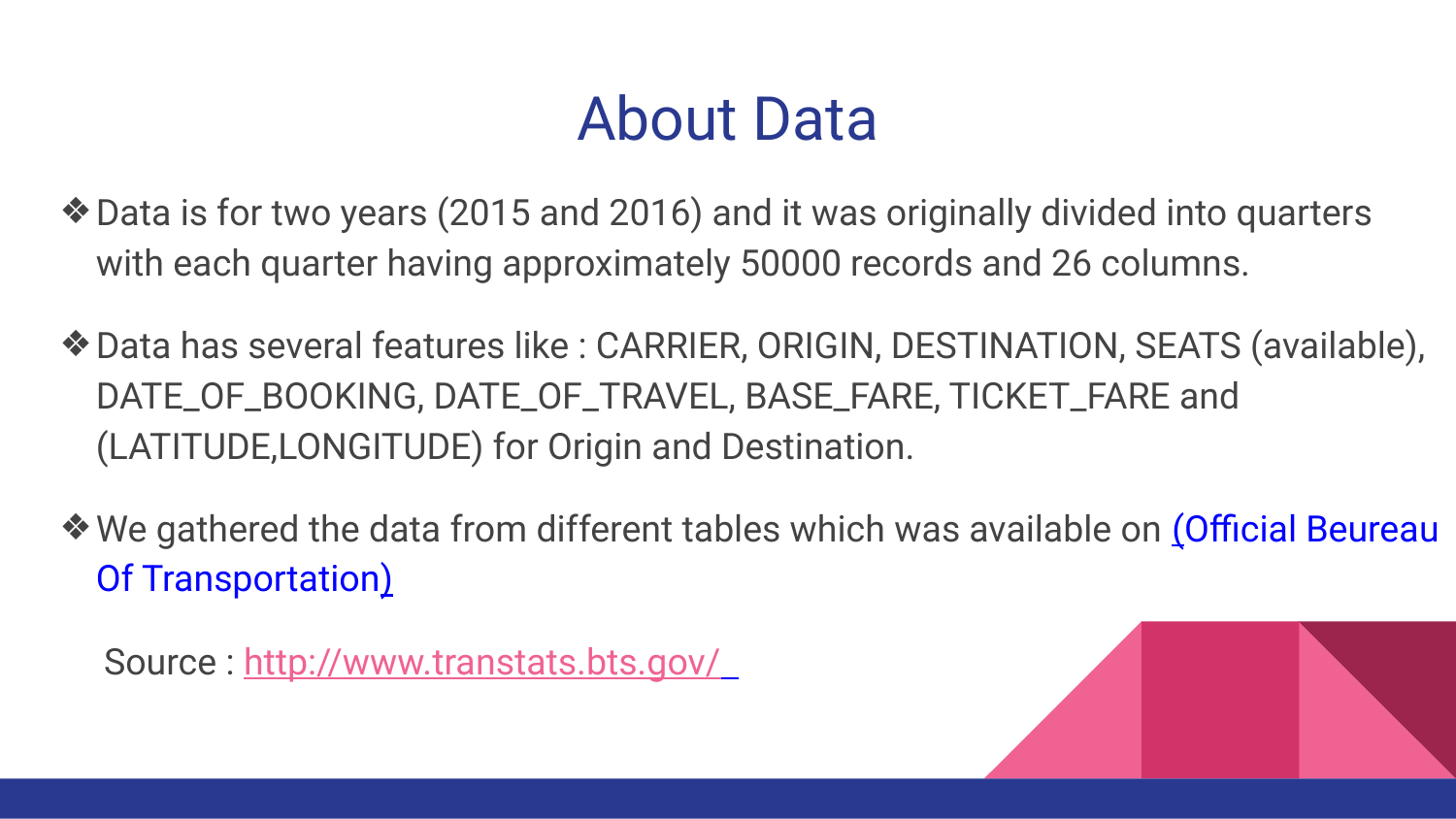

# About Data

Data is for two years (2015 and 2016) and it was originally divided into quarters with each quarter having approximately 50000 records and 26 columns.
Data has several features like : CARRIER, ORIGIN, DESTINATION, SEATS (available), DATE_OF_BOOKING, DATE_OF_TRAVEL, BASE_FARE, TICKET_FARE and (LATITUDE,LONGITUDE) for Origin and Destination.
We gathered the data from different tables which was available on (Official Beureau Of Transportation)
         Source : http://www.transtats.bts.gov/